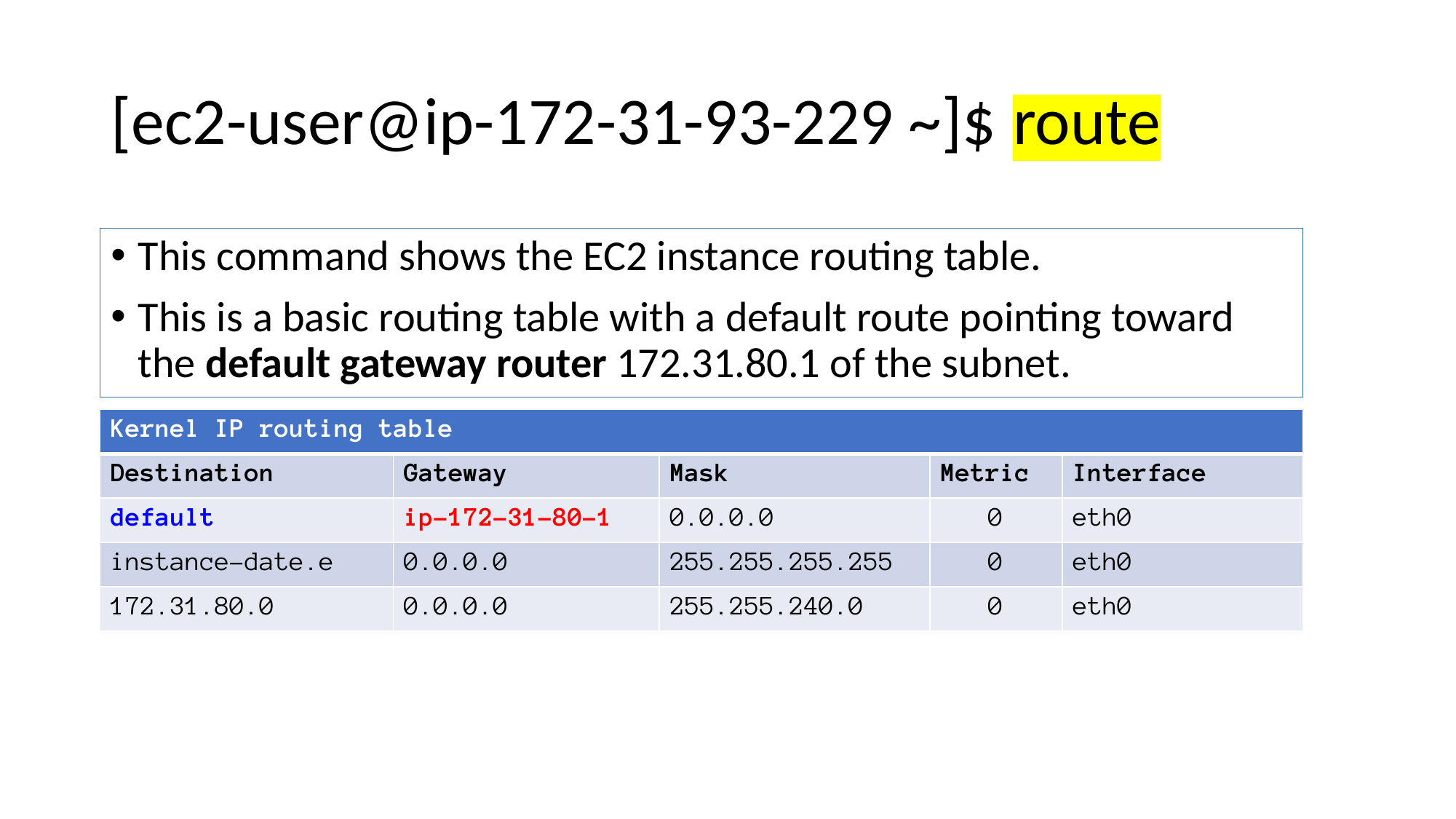

# [ec2-user@ip-172-31-93-229 ~]$ route
This command shows the EC2 instance routing table.
This is a basic routing table with a default route pointing toward the default gateway router 172.31.80.1 of the subnet.
| Kernel IP routing table |  |  |  |  |
| --- | --- | --- | --- | --- |
| Destination | Gateway | Mask | Metric | Interface |
| default | ip-172-31-80-1 | 0.0.0.0 | 0 | eth0 |
| instance-date.e | 0.0.0.0 | 255.255.255.255 | 0 | eth0 |
| 172.31.80.0 | 0.0.0.0 | 255.255.240.0 | 0 | eth0 |